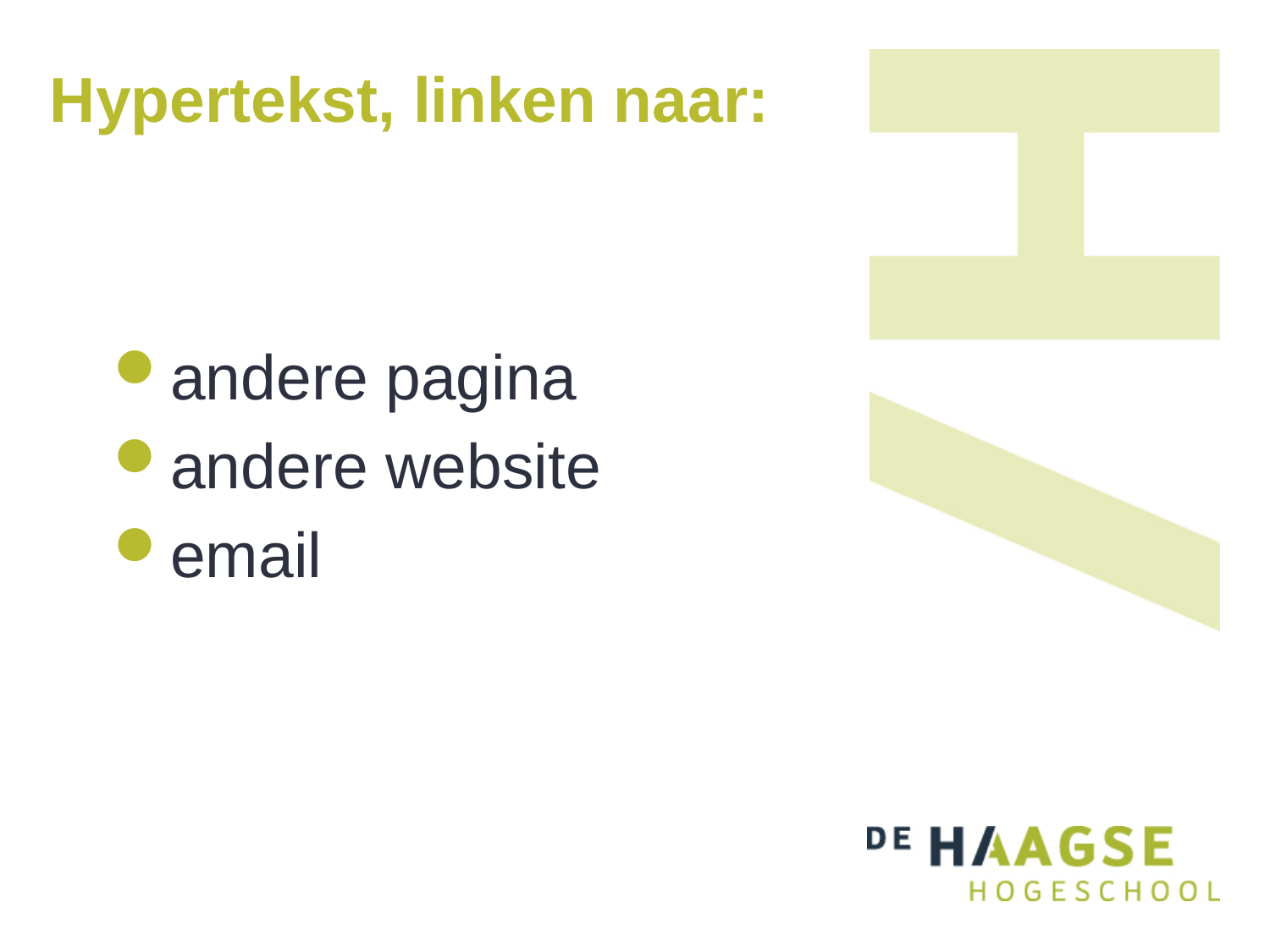

# Hypertekst, linken naar:
andere pagina
andere website
email